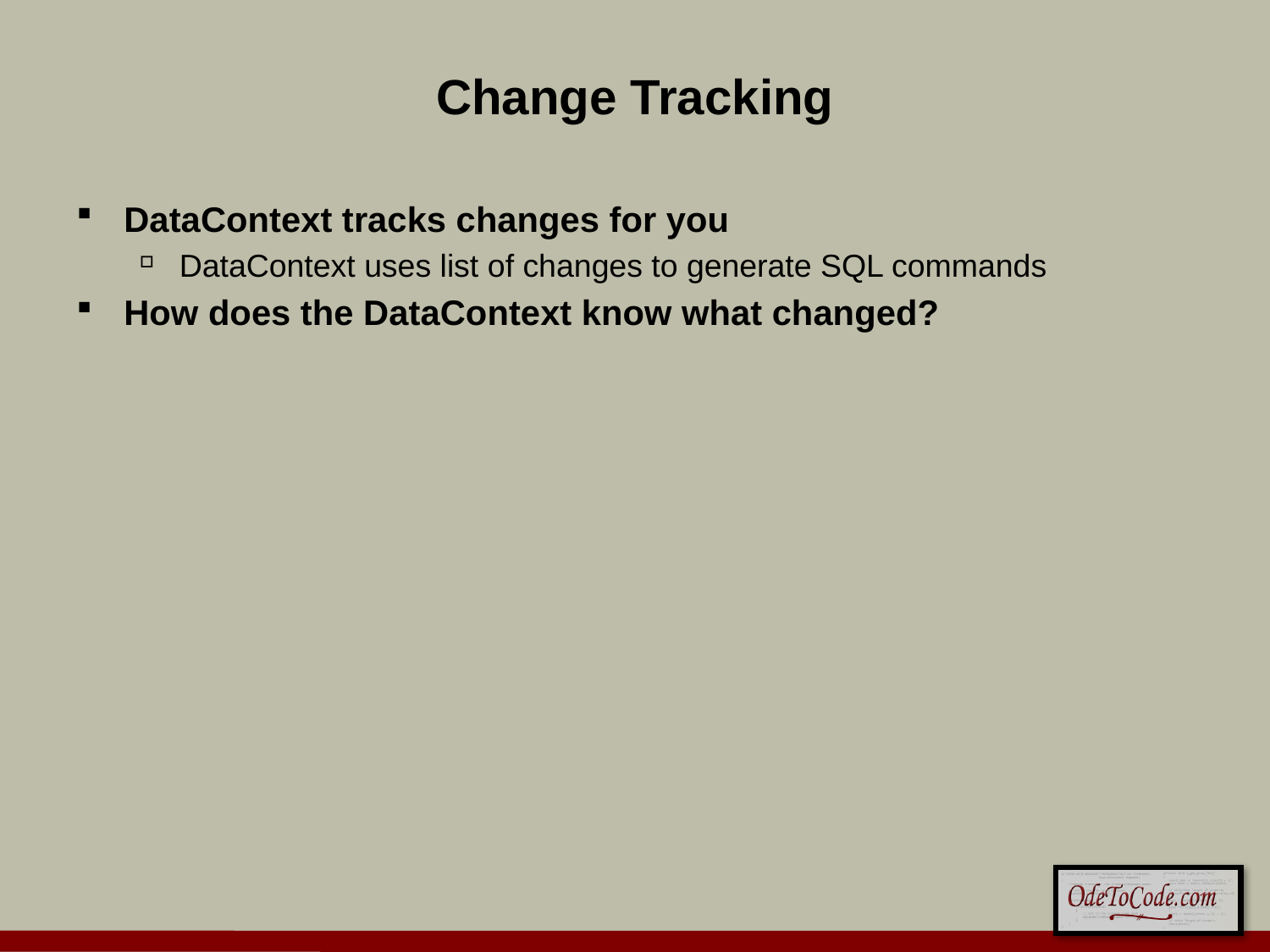

# Change Tracking
DataContext tracks changes for you
DataContext uses list of changes to generate SQL commands
How does the DataContext know what changed?